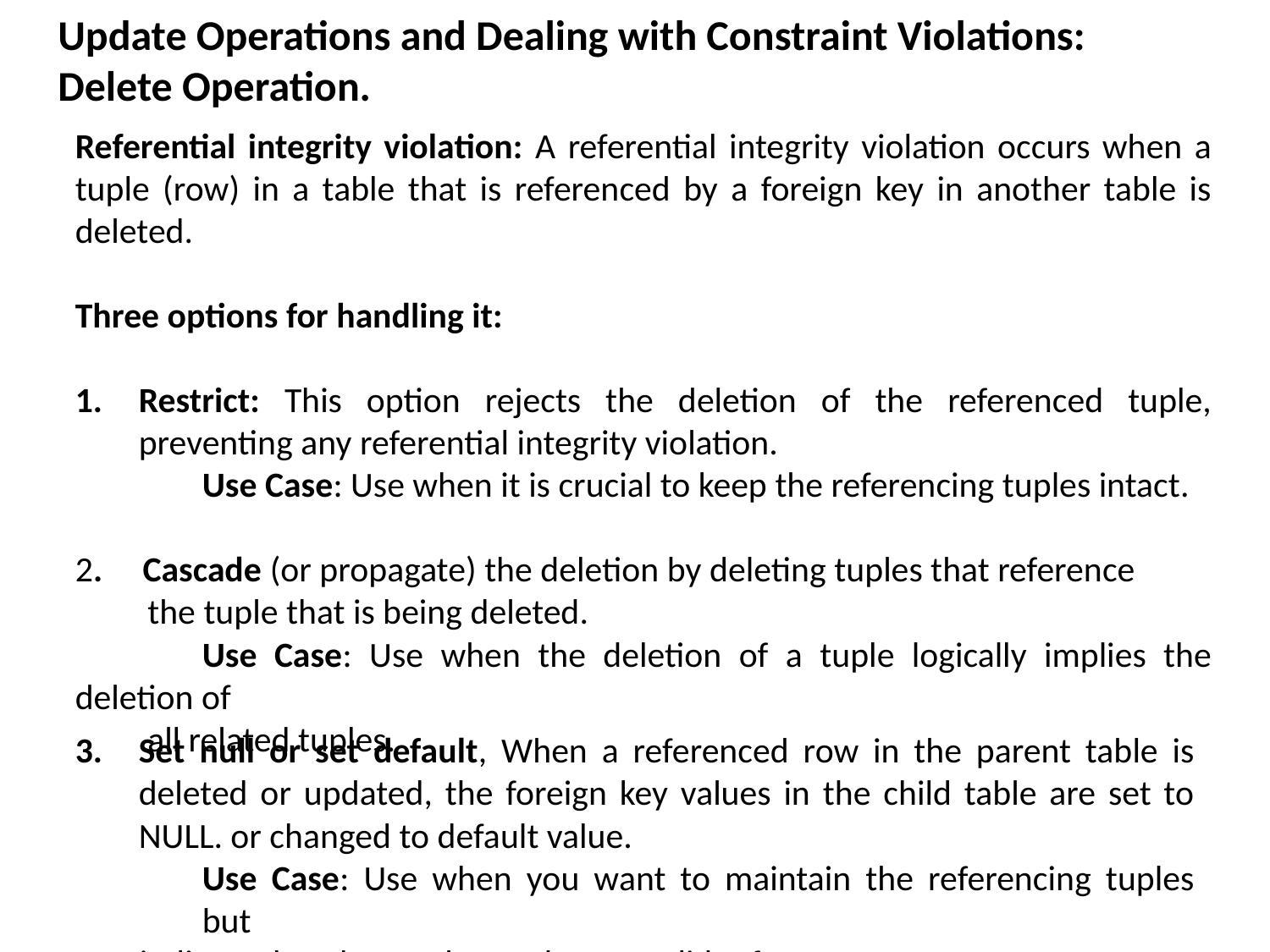

Update Operations and Dealing with Constraint Violations: Delete Operation.
Referential integrity violation: A referential integrity violation occurs when a tuple (row) in a table that is referenced by a foreign key in another table is deleted.

Three options for handling it:

Restrict: This option rejects the deletion of the referenced tuple, preventing any referential integrity violation.
	Use Case: Use when it is crucial to keep the referencing tuples intact.

2.     Cascade (or propagate) the deletion by deleting tuples that reference
         the tuple that is being deleted.
	Use Case: Use when the deletion of a tuple logically implies the deletion of
         all related tuples.

Set null or set default, When a referenced row in the parent table is deleted or updated, the foreign key values in the child table are set to NULL. or changed to default value.
	Use Case: Use when you want to maintain the referencing tuples 	but
        indicate that they no longer have a valid reference.